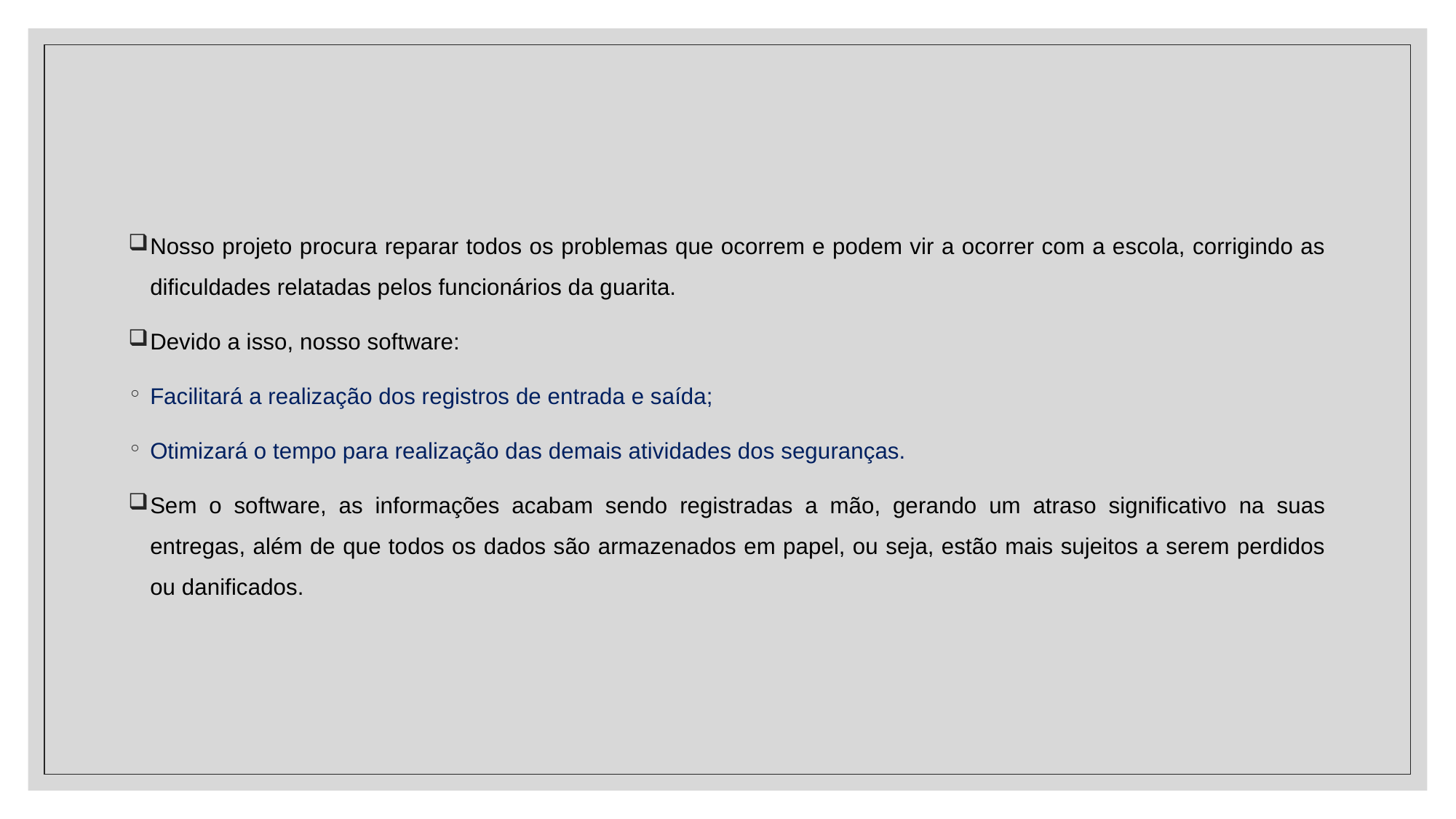

Nosso projeto procura reparar todos os problemas que ocorrem e podem vir a ocorrer com a escola, corrigindo as dificuldades relatadas pelos funcionários da guarita.
Devido a isso, nosso software:
Facilitará a realização dos registros de entrada e saída;
Otimizará o tempo para realização das demais atividades dos seguranças.
Sem o software, as informações acabam sendo registradas a mão, gerando um atraso significativo na suas entregas, além de que todos os dados são armazenados em papel, ou seja, estão mais sujeitos a serem perdidos ou danificados.